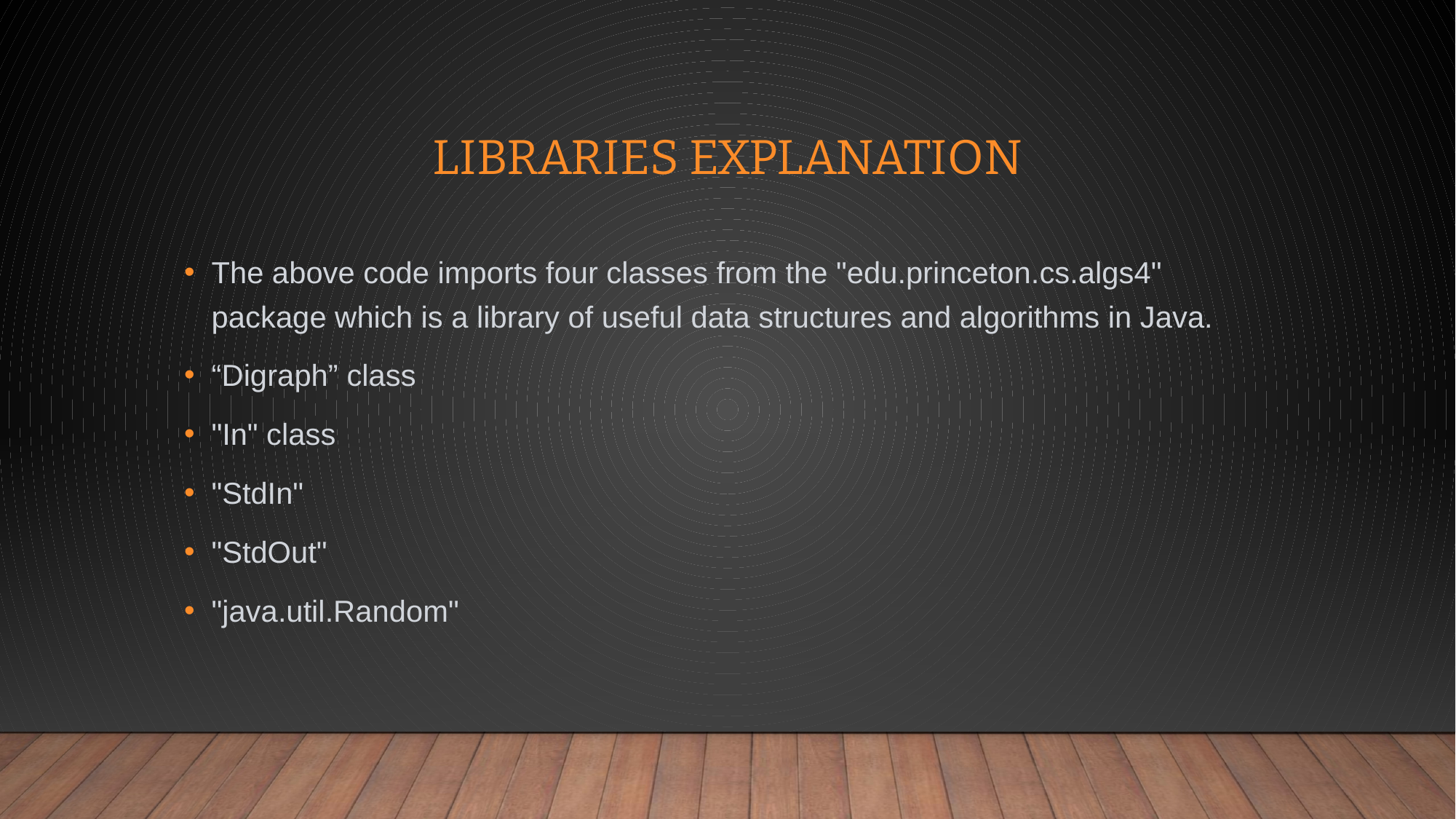

# Libraries explanation
The above code imports four classes from the "edu.princeton.cs.algs4" package which is a library of useful data structures and algorithms in Java.
“Digraph” class
"In" class
"StdIn"
"StdOut"
"java.util.Random"